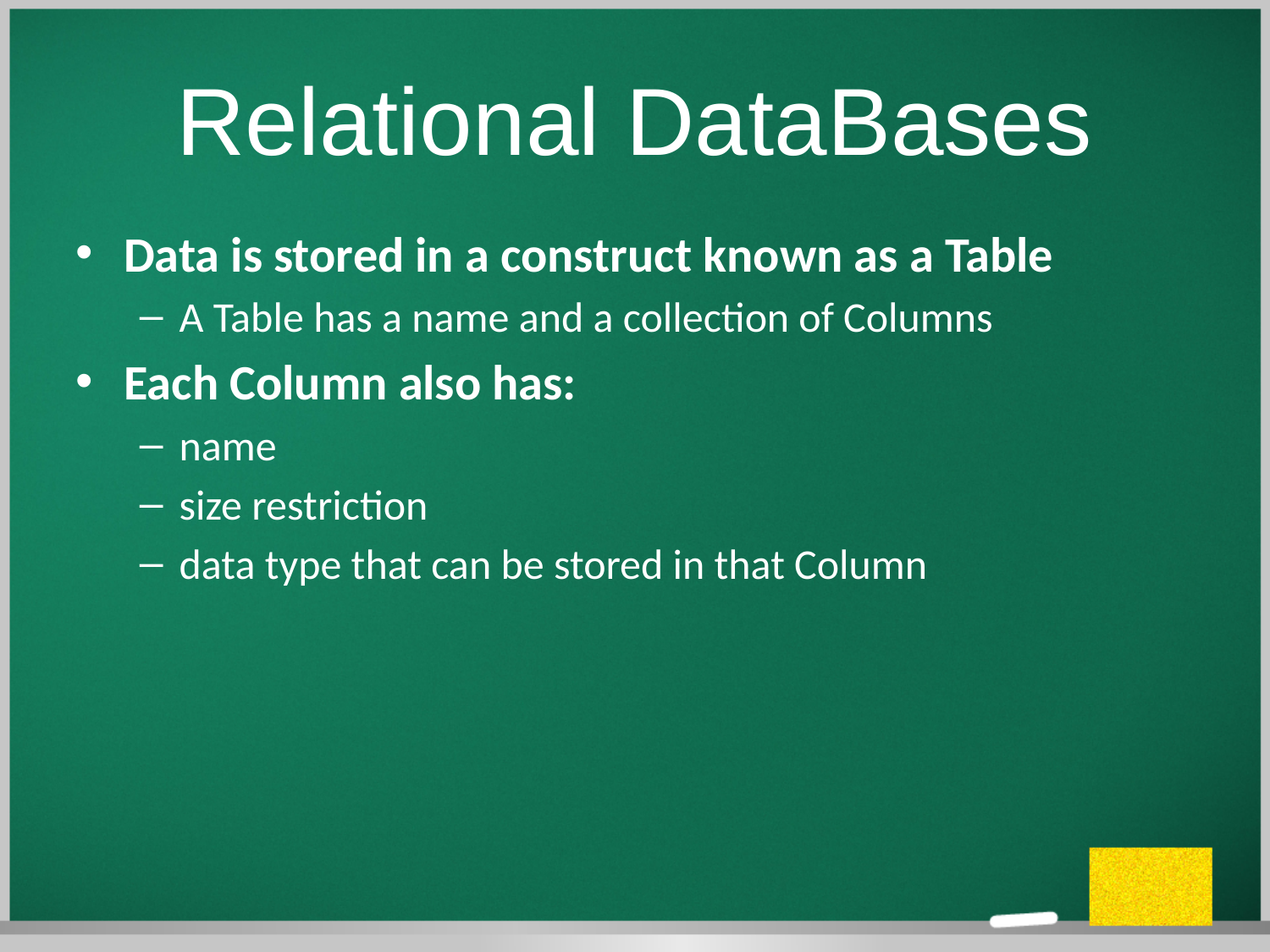

# Relational DataBases
Data is stored in a construct known as a Table
A Table has a name and a collection of Columns
Each Column also has:
name
size restriction
data type that can be stored in that Column